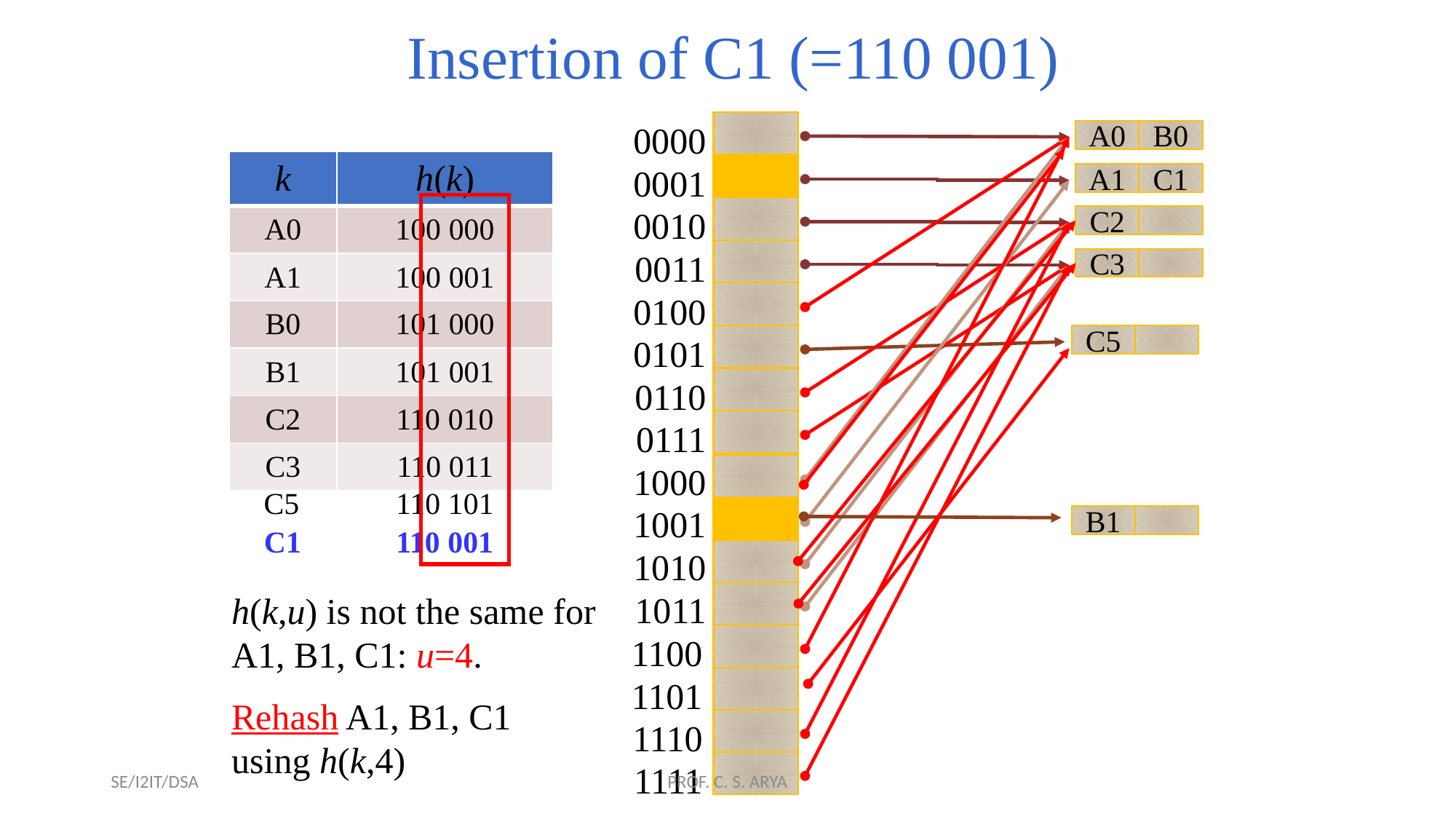

Insertion of C1 (=110 001)

0000
A0
B0
| k | h(k) |
| --- | --- |
| A0 | 100 000 |
| A1 | 100 001 |
| B0 | 101 000 |
| B1 | 101 001 |
| C2 | 110 010 |
| C3 | 110 011 |
0001

A1
C1

0010
C2

0011

C3

0100
0101

C5

0110
0111

1000

  C5	     110 101
1001

B1

  C1	     110 001
1010

1011

h(k,u) is not the same for A1, B1, C1: u=4.
Rehash A1, B1, C1 using h(k,4)

1100
1101

1110

1111

SE/I2IT/DSA
PROF. C. S. ARYA